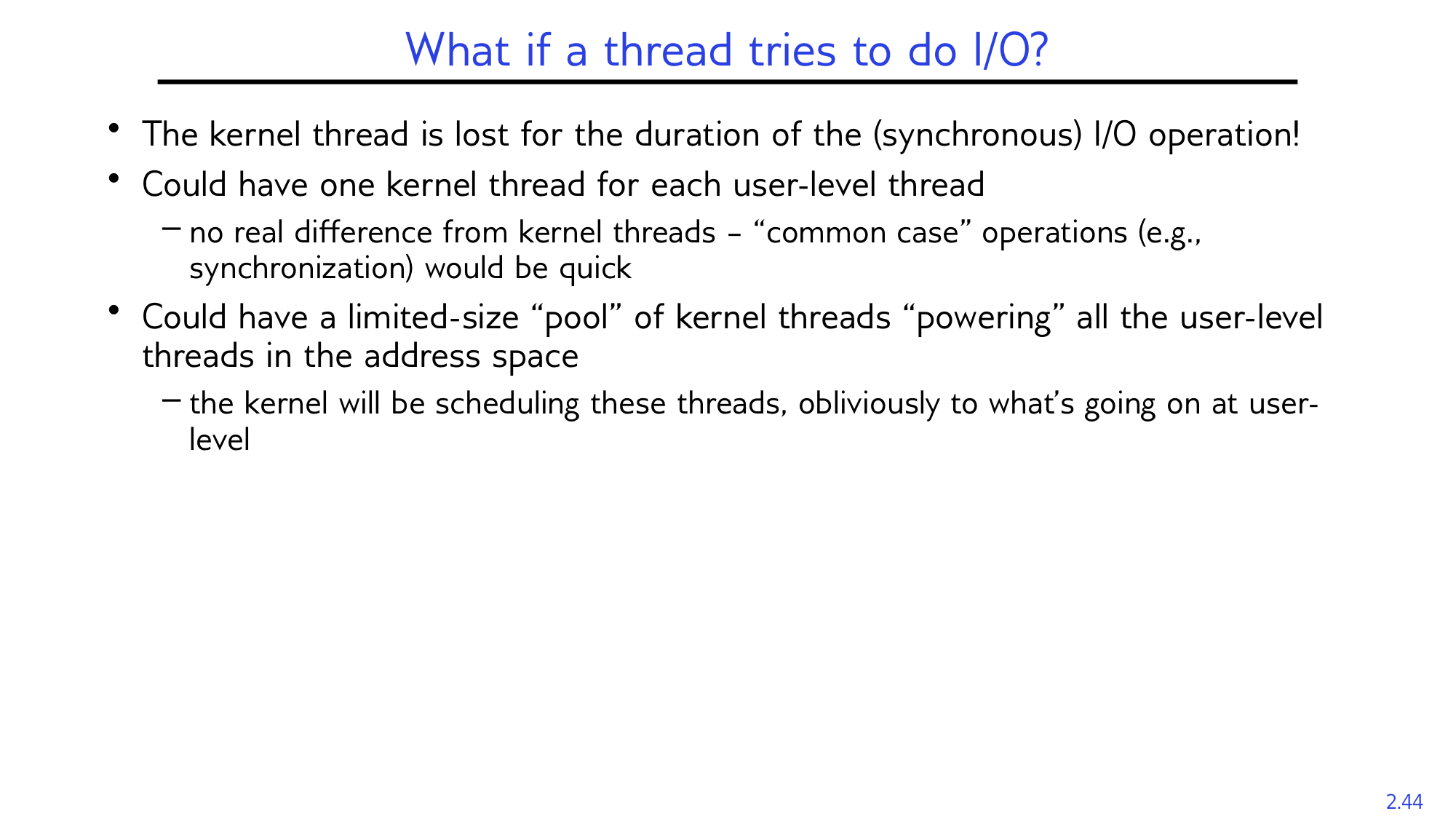

# What if a thread tries to do I/O?
The kernel thread is lost for the duration of the (synchronous) I/O operation!
Could have one kernel thread for each user-level thread
no real difference from kernel threads – “common case” operations (e.g., synchronization) would be quick
Could have a limited-size “pool” of kernel threads “powering” all the user-level threads in the address space
the kernel will be scheduling these threads, obliviously to what’s going on at user-level